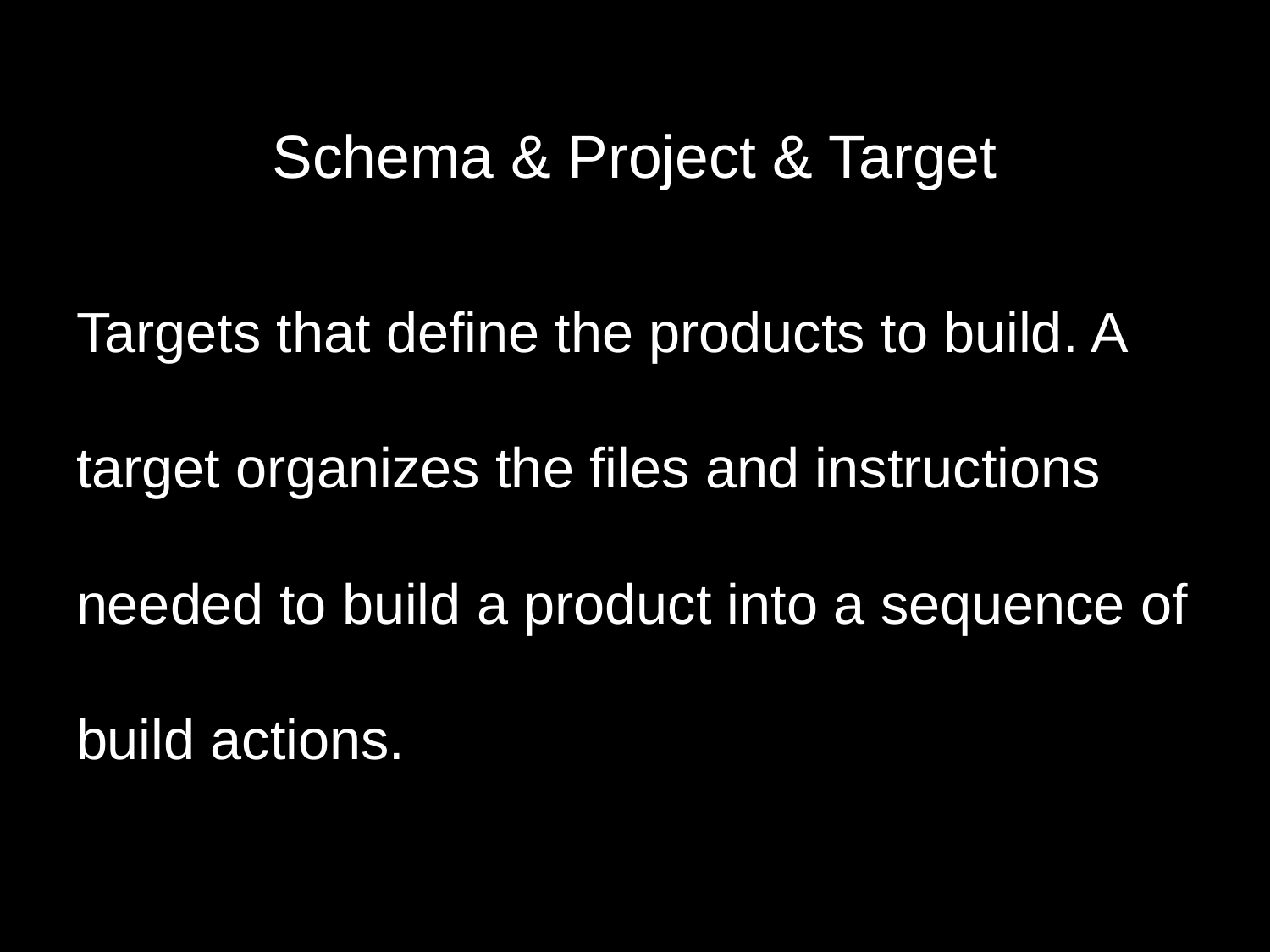

# Schema & Project & Target
Targets that define the products to build. A target organizes the files and instructions needed to build a product into a sequence of build actions.